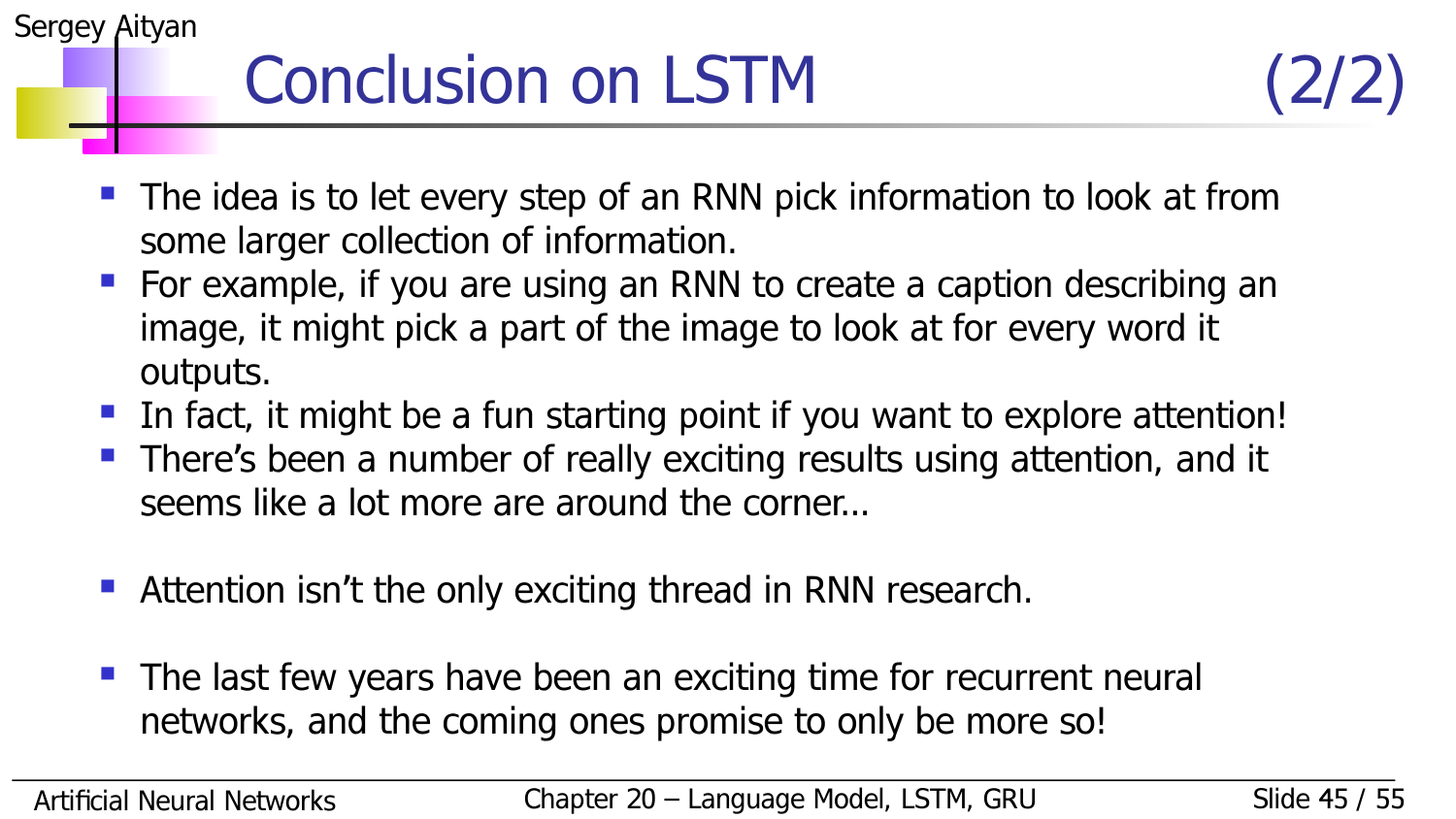

# Conclusion on LSTM				(2/2)
The idea is to let every step of an RNN pick information to look at from some larger collection of information.
For example, if you are using an RNN to create a caption describing an image, it might pick a part of the image to look at for every word it outputs.
In fact, it might be a fun starting point if you want to explore attention!
There’s been a number of really exciting results using attention, and it seems like a lot more are around the corner…

Attention isn’t the only exciting thread in RNN research.

The last few years have been an exciting time for recurrent neural networks, and the coming ones promise to only be more so!